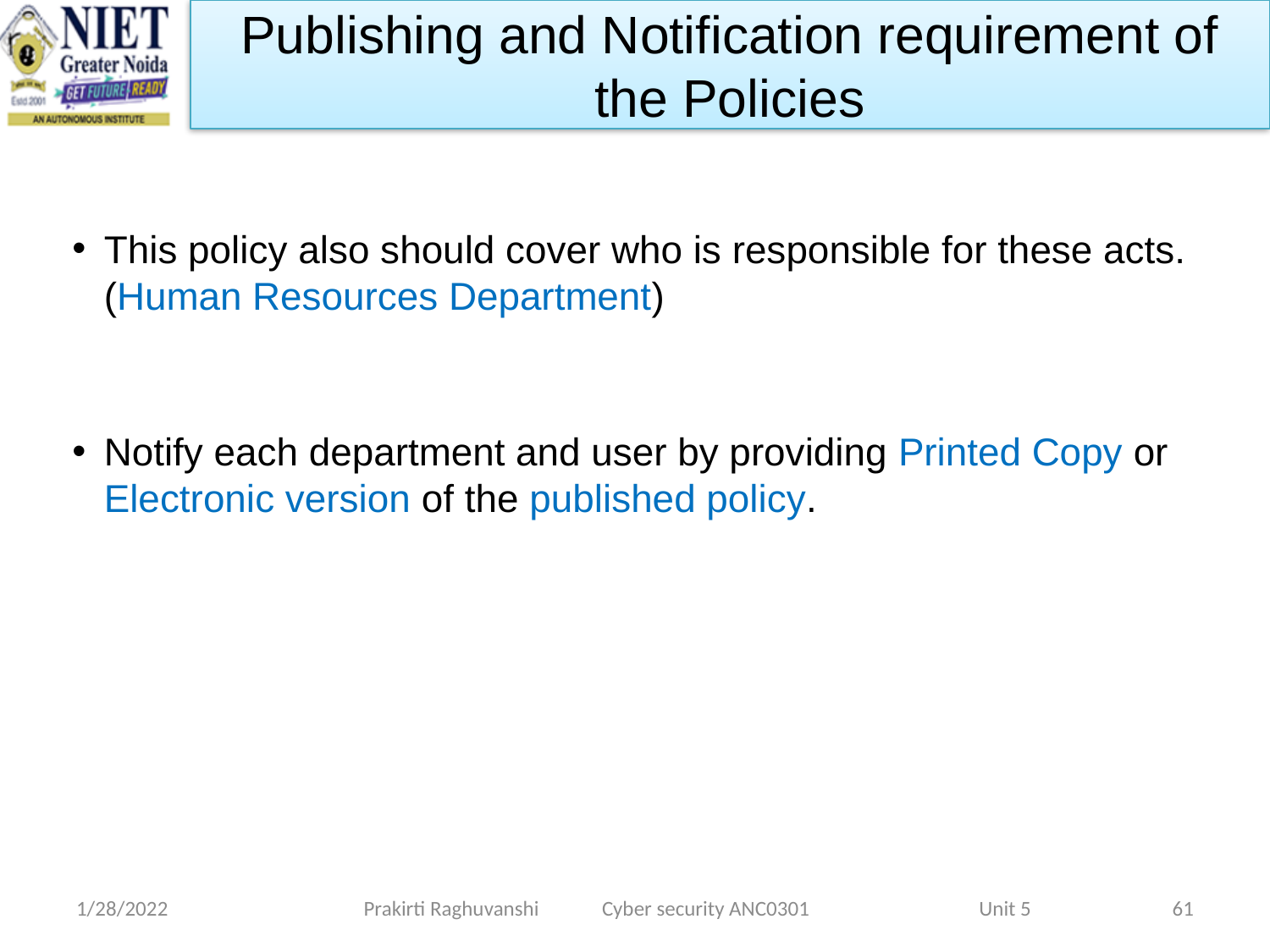

Publishing and Notification requirement of the Policies
This policy also should cover who is responsible for these acts. (Human Resources Department)

Notify each department and user by providing Printed Copy or Electronic version of the published policy.

1/28/2022
Prakirti Raghuvanshi             Cyber security ANC0301                                   Unit 5
61